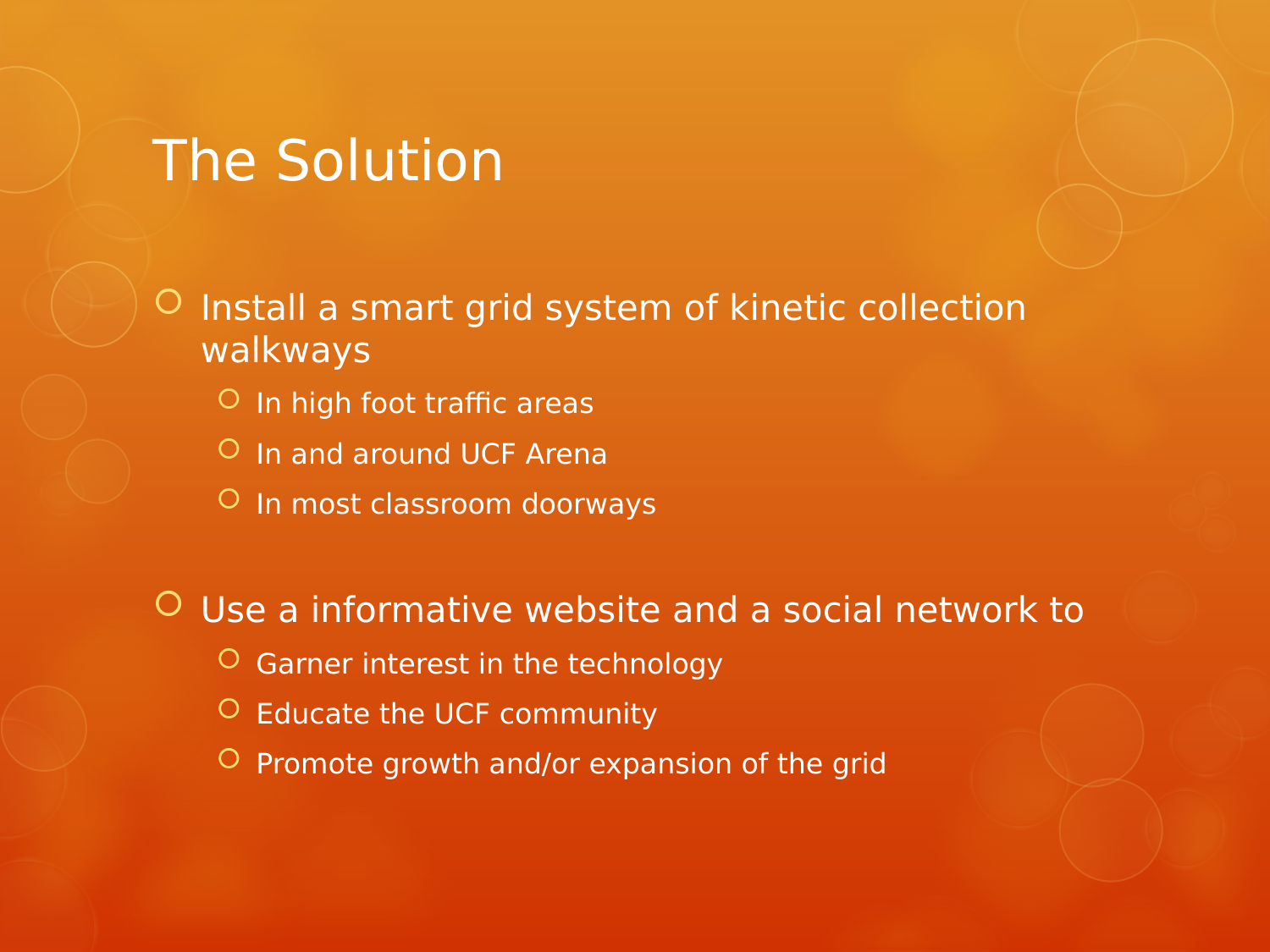

# The Solution
Install a smart grid system of kinetic collection walkways
In high foot traffic areas
In and around UCF Arena
In most classroom doorways

Use a informative website and a social network to
Garner interest in the technology
Educate the UCF community
Promote growth and/or expansion of the grid